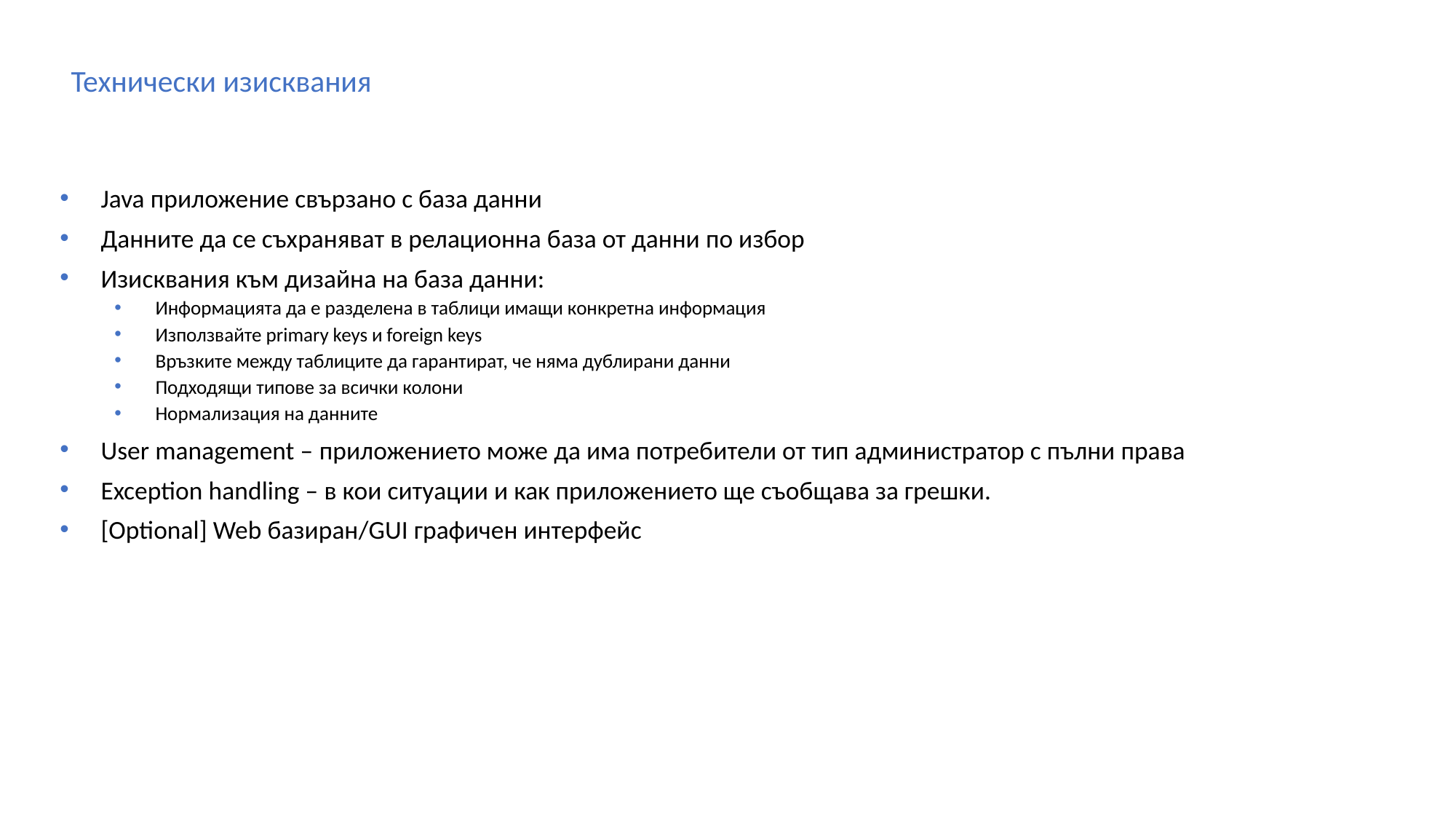

# Технически изисквания
Java приложение свързано с база данни
Данните да се съхраняват в релационна база от данни по избор
Изисквания към дизайна на база данни:
Информацията да е разделена в таблици имащи конкретна информация
Използвайте primary keys и foreign keys
Връзките между таблиците да гарантират, че няма дублирани данни
Подходящи типове за всички колони
Нормализация на данните
User management – приложението може да има потребители от тип администратор с пълни права
Exception handling – в кои ситуации и как приложението ще съобщава за грешки.
[Optional] Web базиран/GUI графичен интерфейс